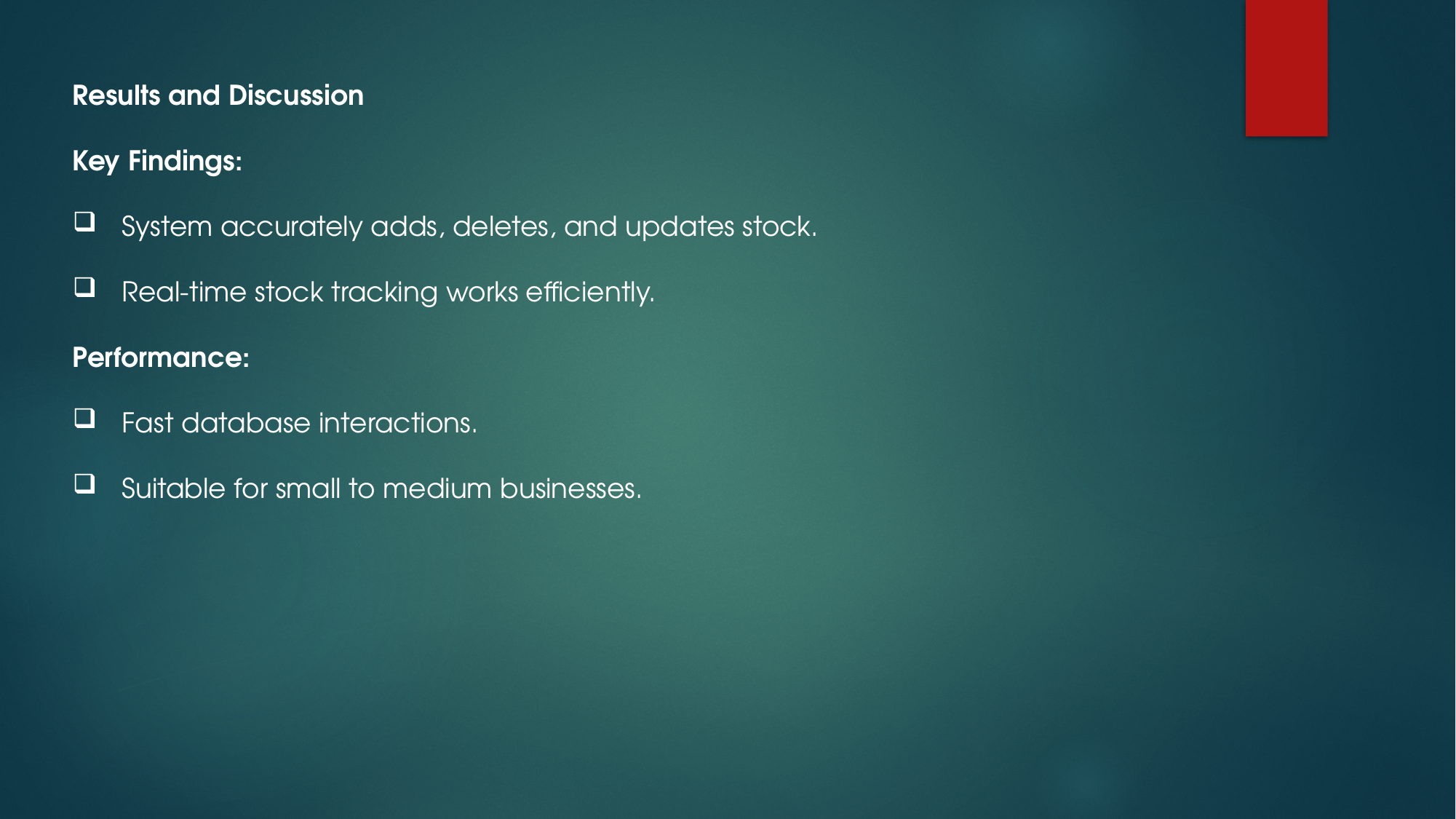

Results and Discussion

Key Findings:

  System accurately adds, deletes, and updates stock.

  Real-time stock tracking works efficiently.

Performance:

  Fast database interactions.

  Suitable for small to medium businesses.